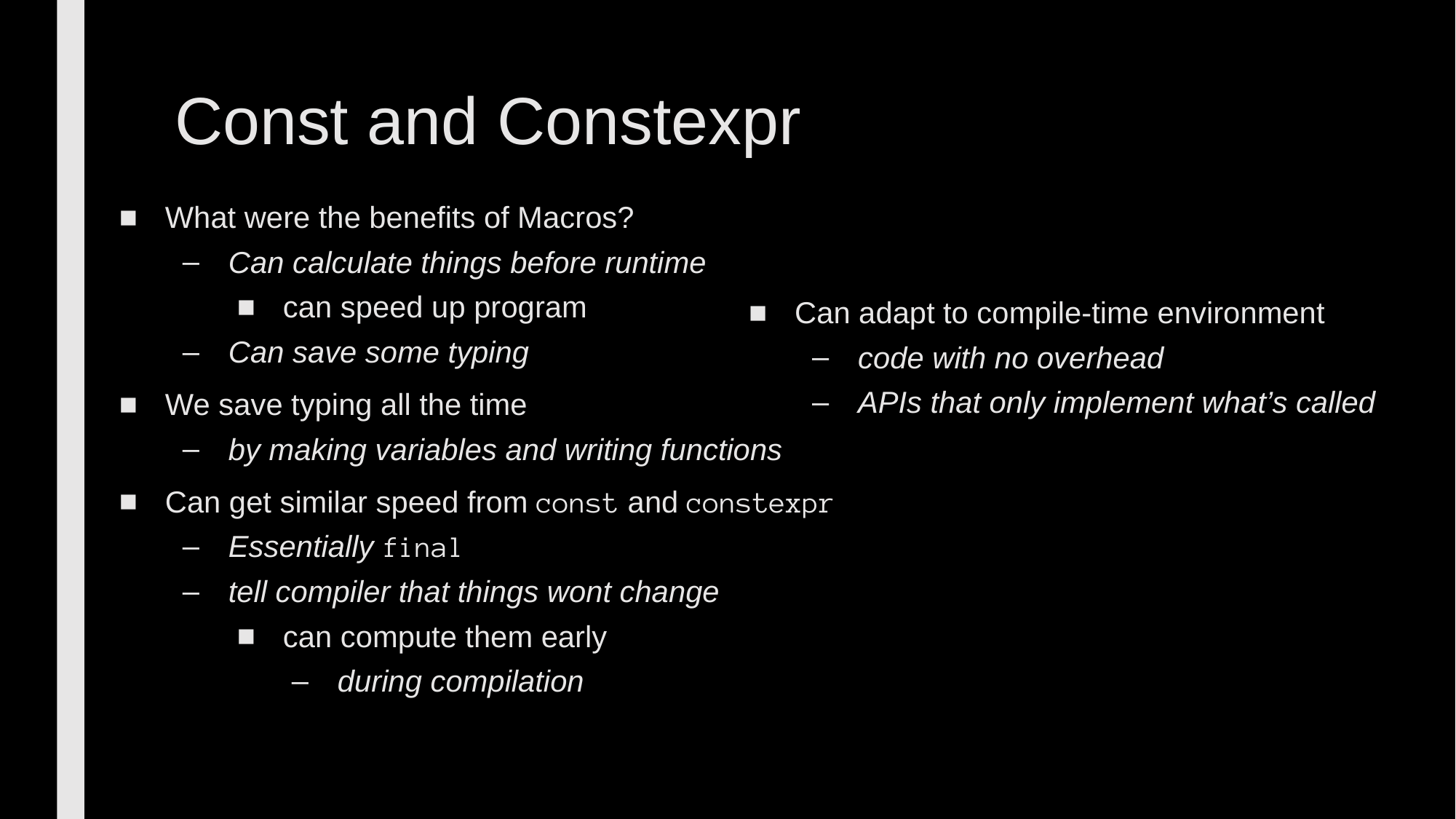

# Const and Constexpr
What were the benefits of Macros?
Can calculate things before runtime
can speed up program
Can save some typing
We save typing all the time
by making variables and writing functions
Can get similar speed from const and constexpr
Essentially final
tell compiler that things wont change
can compute them early
during compilation

Can adapt to compile-time environment
code with no overhead
APIs that only implement what’s called